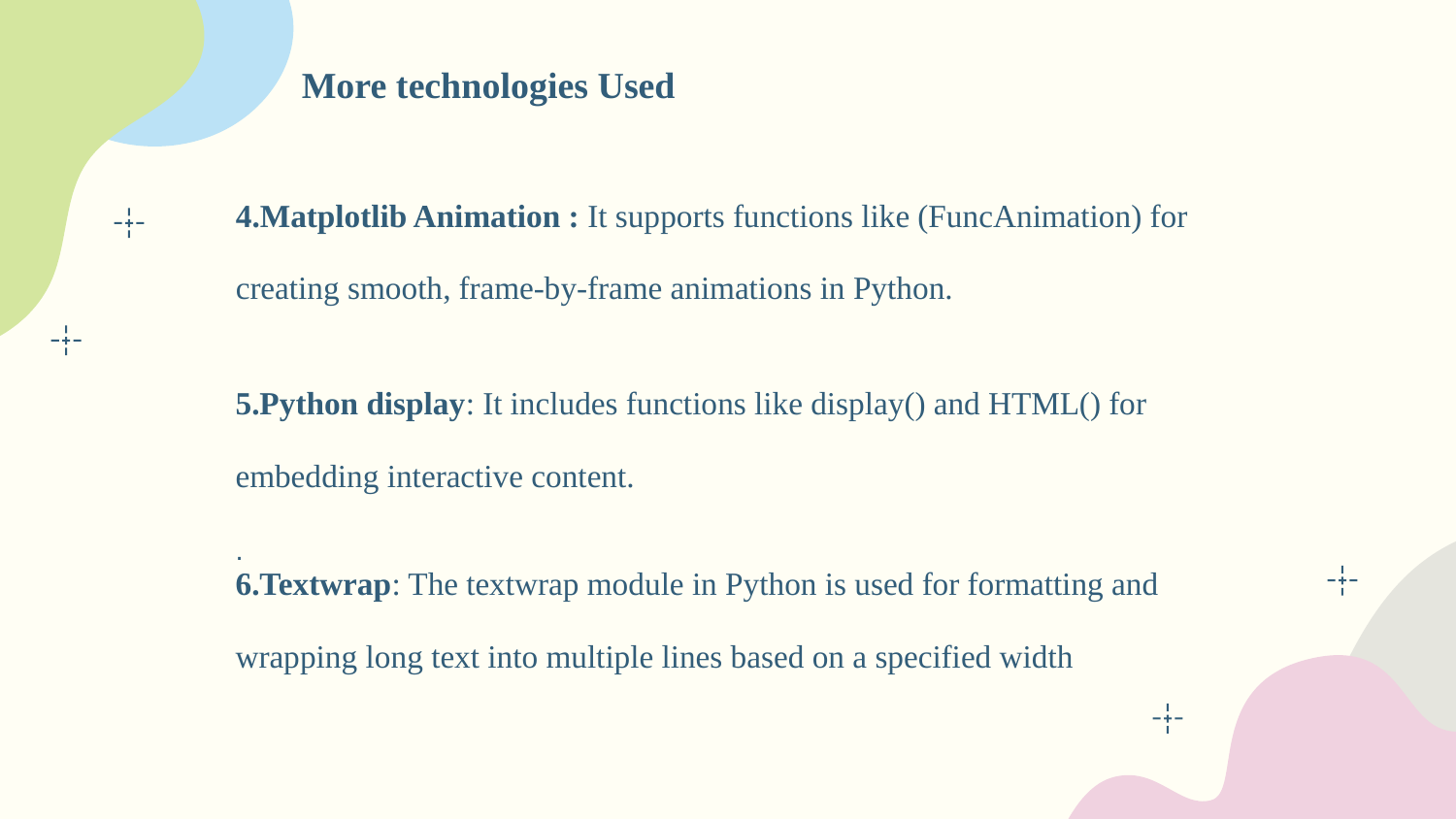

# More technologies Used
4.Matplotlib Animation : It supports functions like (FuncAnimation) for creating smooth, frame-by-frame animations in Python.

5.Python display: It includes functions like display() and HTML() for embedding interactive content.
.
6.Textwrap: The textwrap module in Python is used for formatting and wrapping long text into multiple lines based on a specified width